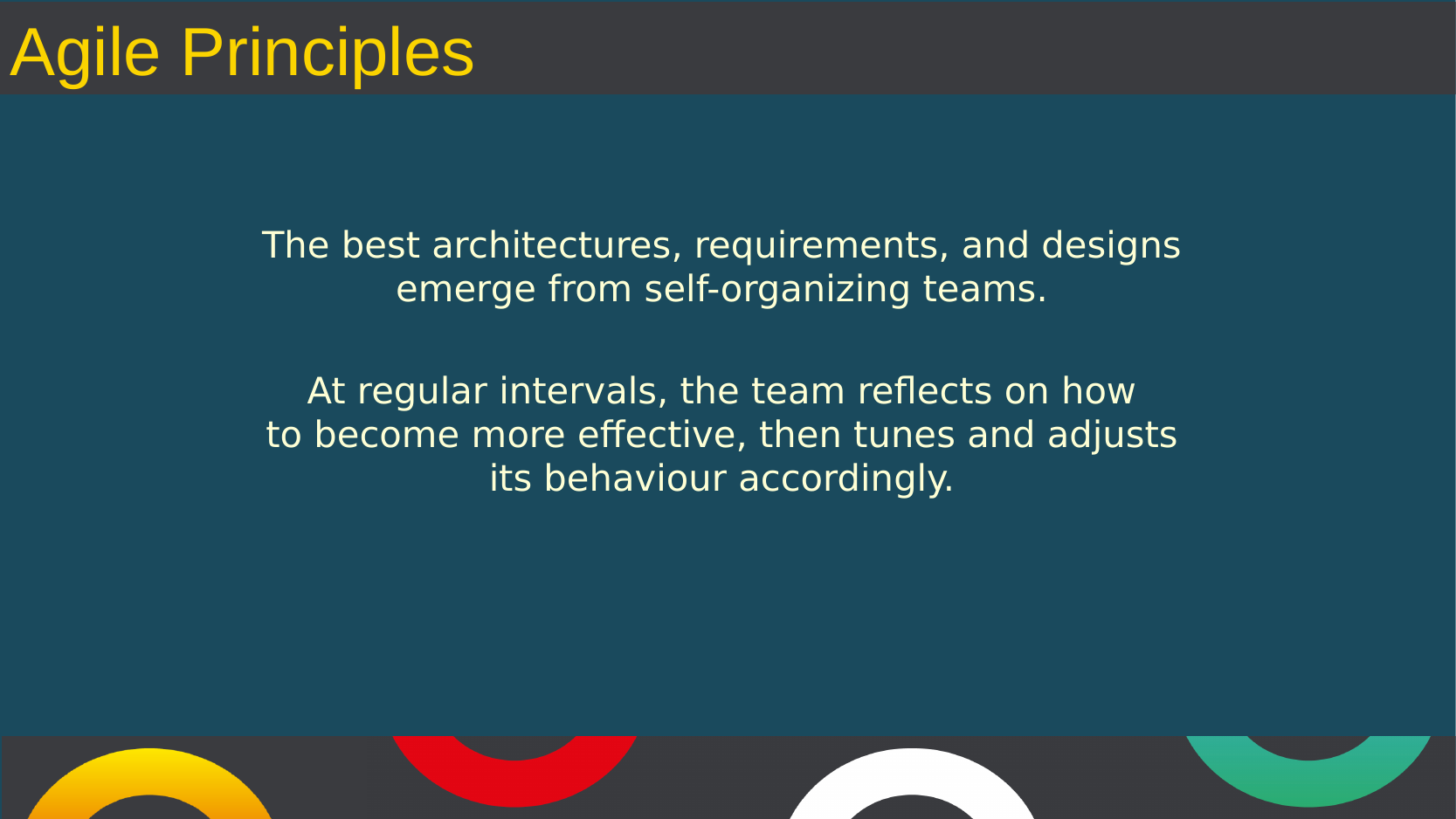

# Agile Principles

The best architectures, requirements, and designs
emerge from self-organizing teams.

At regular intervals, the team reflects on how
to become more effective, then tunes and adjusts
its behaviour accordingly.